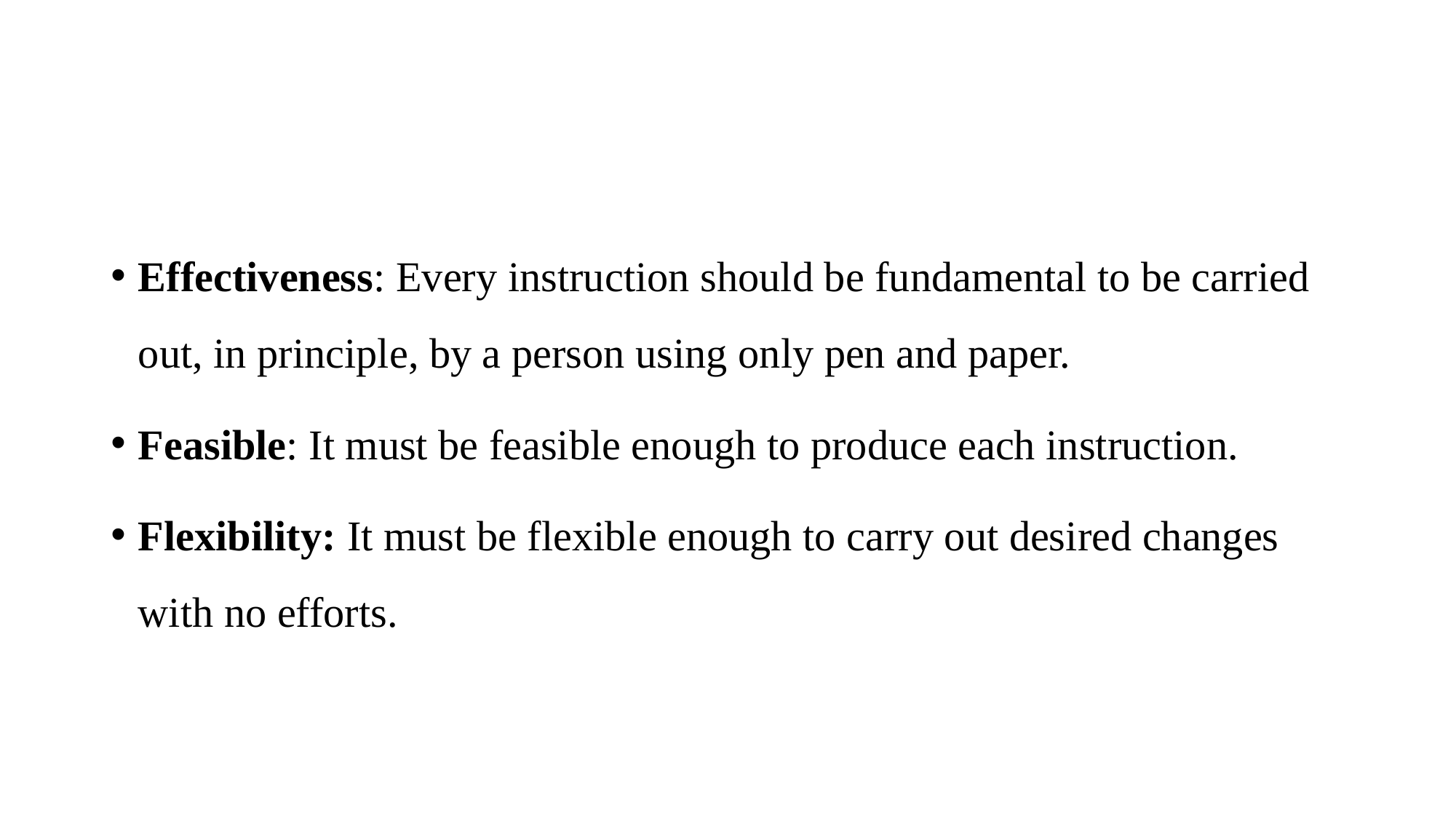

#
Effectiveness: Every instruction should be fundamental to be carried out, in principle, by a person using only pen and paper.
Feasible: It must be feasible enough to produce each instruction.
Flexibility: It must be flexible enough to carry out desired changes with no efforts.